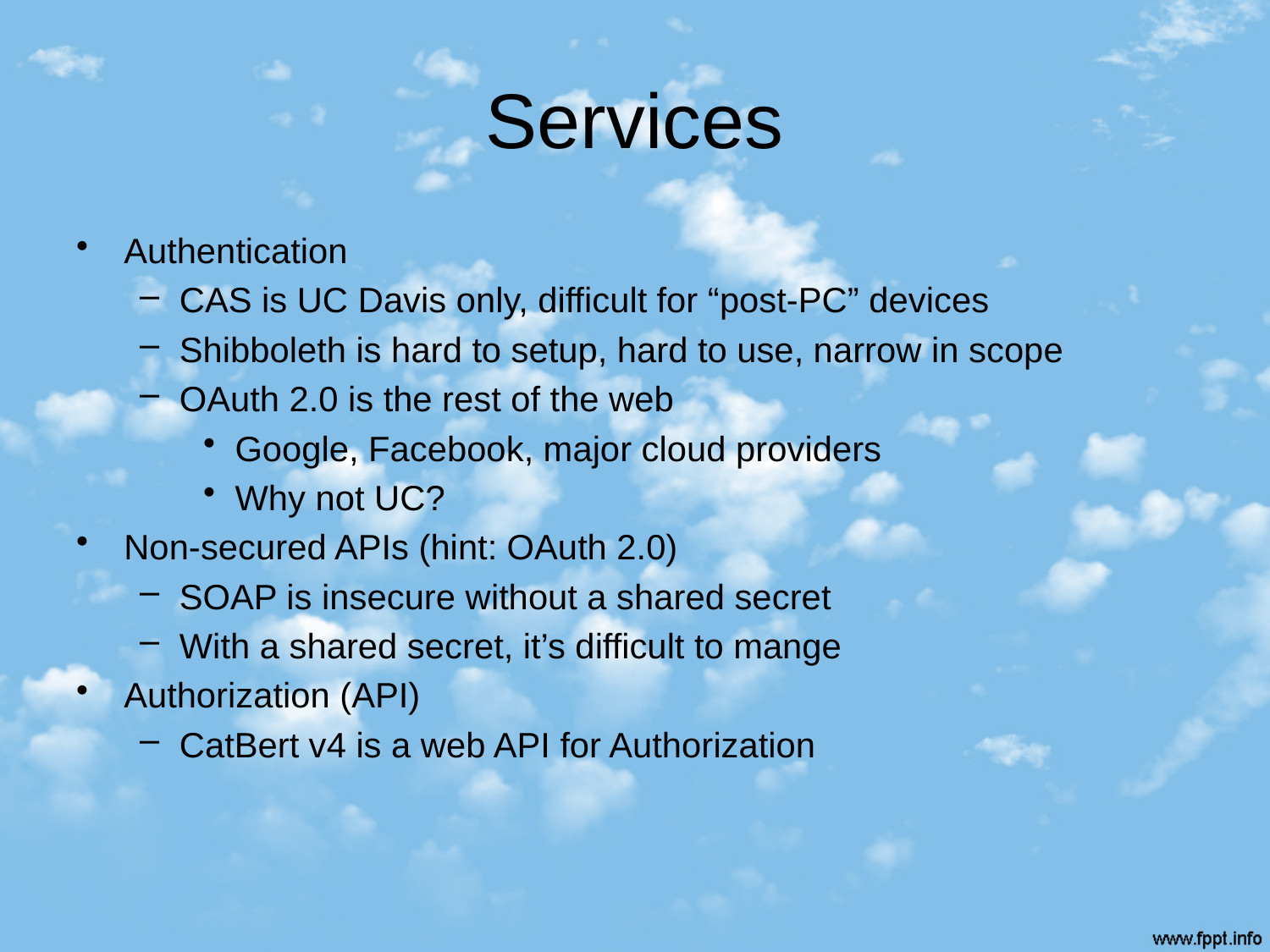

# Services
Authentication
CAS is UC Davis only, difficult for “post-PC” devices
Shibboleth is hard to setup, hard to use, narrow in scope
OAuth 2.0 is the rest of the web
Google, Facebook, major cloud providers
Why not UC?
Non-secured APIs (hint: OAuth 2.0)
SOAP is insecure without a shared secret
With a shared secret, it’s difficult to mange
Authorization (API)
CatBert v4 is a web API for Authorization